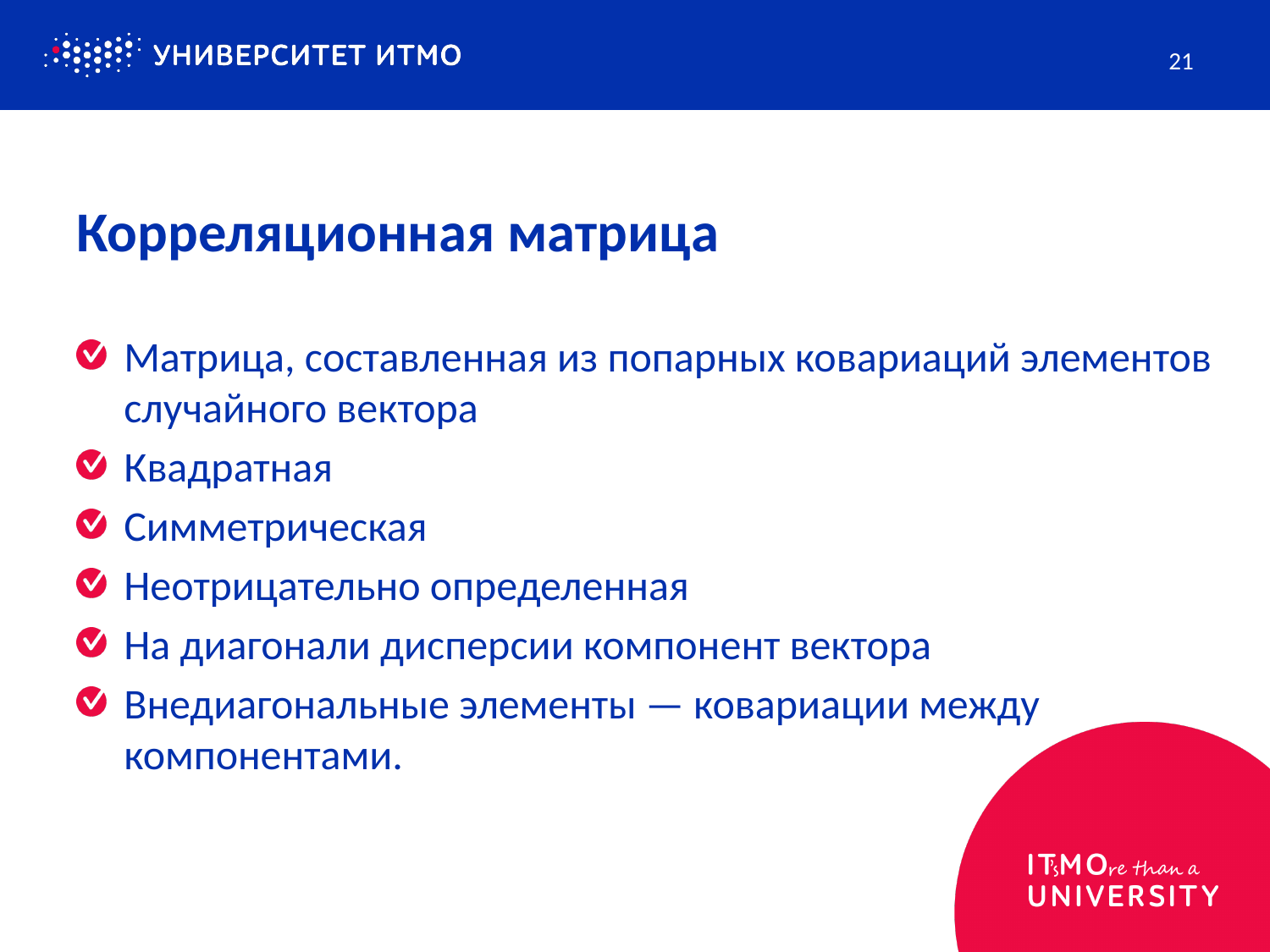

21
# Корреляционная матрица
Матрица, составленная из попарных ковариаций элементов случайного вектора
Квадратная
Симметрическая
Неотрицательно определенная
На диагонали дисперсии компонент вектора
Внедиагональные элементы — ковариации между компонентами.